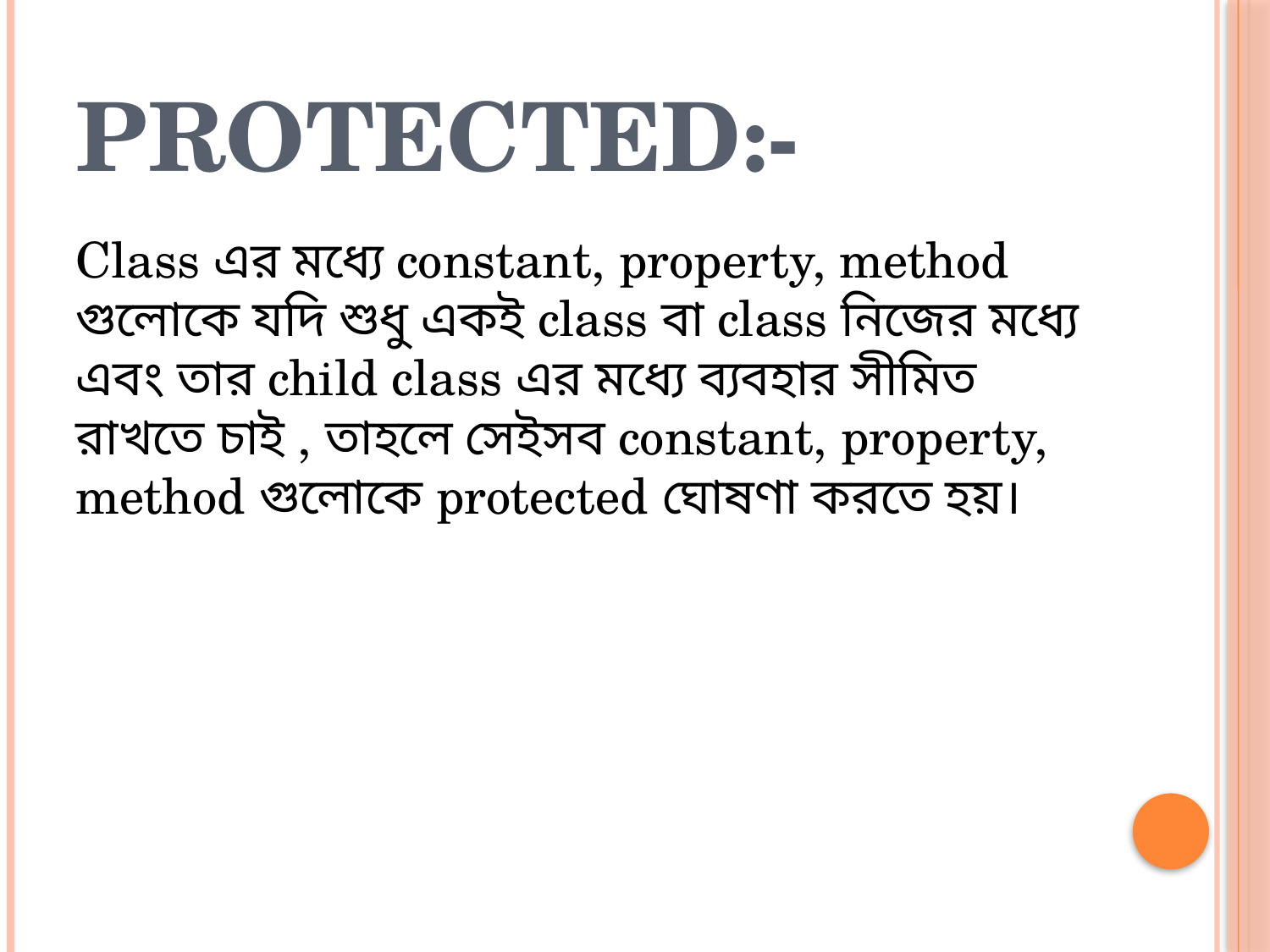

# Protected:-
Class এর মধ্যে constant, property, method গুলোকে যদি শুধু একই class বা class নিজের মধ্যে এবং তার child class এর মধ্যে ব্যবহার সীমিত রাখতে চাই , তাহলে সেইসব constant, property, method গুলোকে protected ঘোষণা করতে হয়।